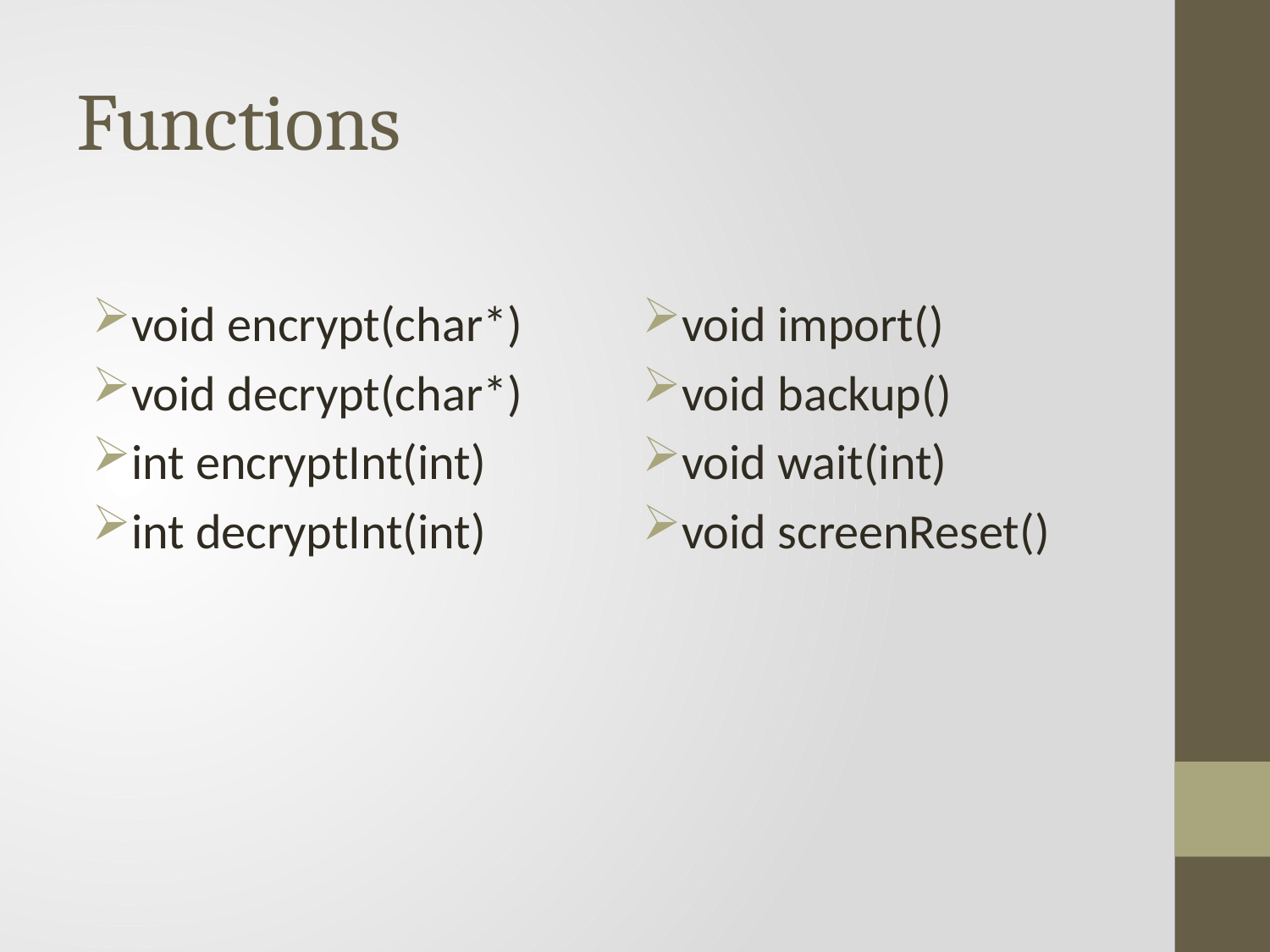

# Functions
void encrypt(char*)
void decrypt(char*)
int encryptInt(int)
int decryptInt(int)

void import()
void backup()
void wait(int)
void screenReset()